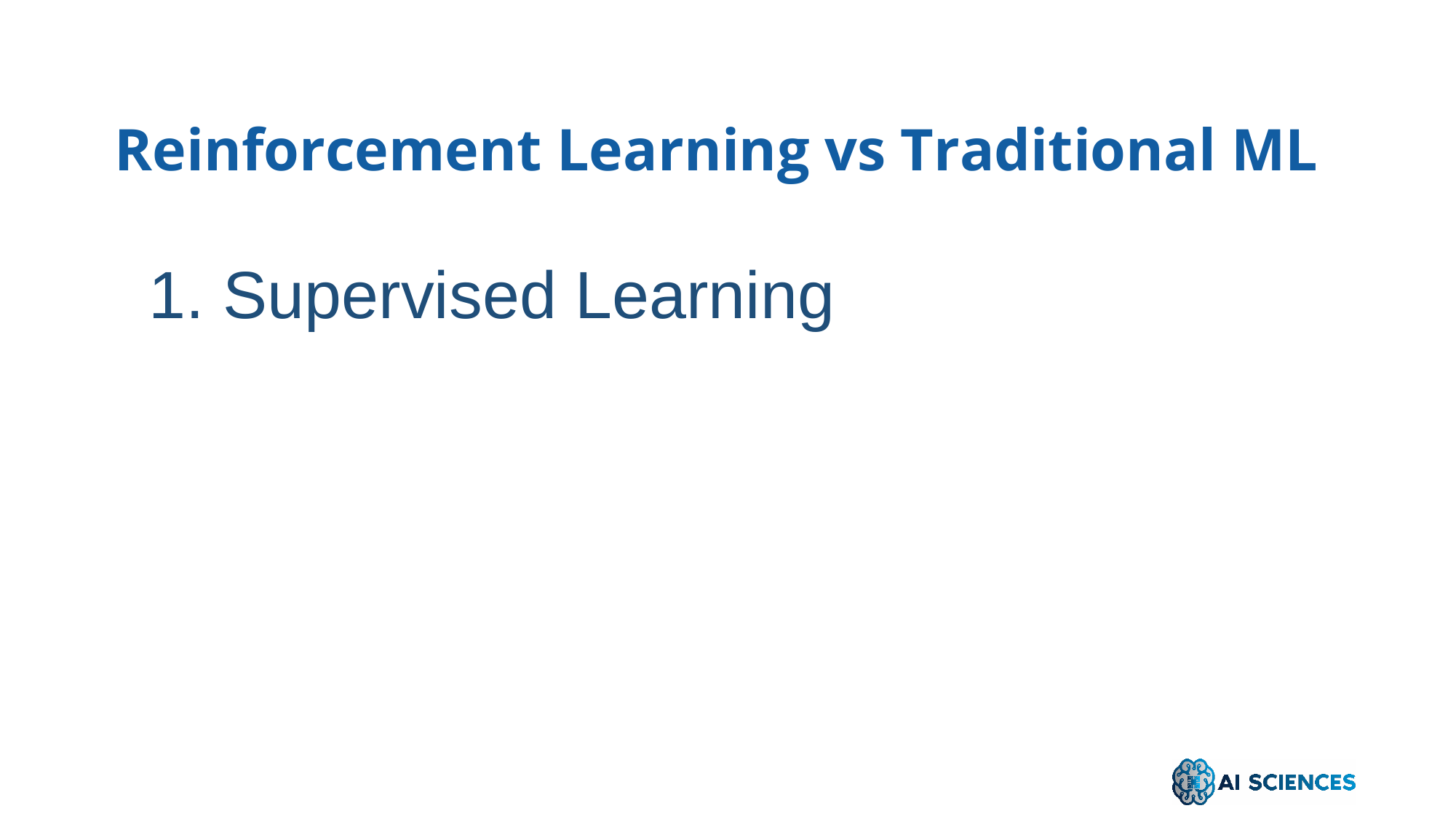

Reinforcement Learning vs Traditional ML
 Supervised Learning